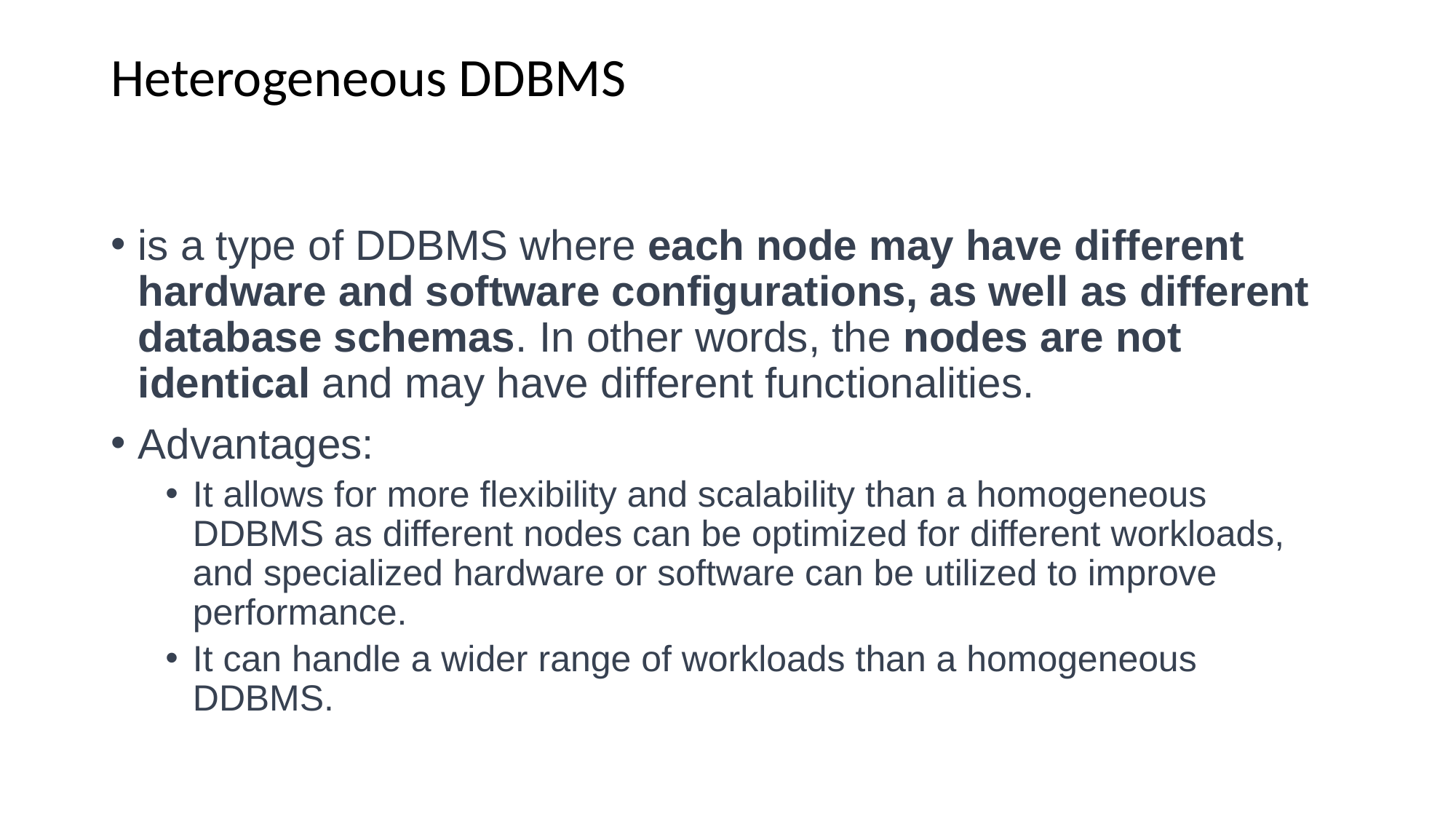

# Heterogeneous DDBMS
is a type of DDBMS where each node may have different hardware and software configurations, as well as different database schemas. In other words, the nodes are not identical and may have different functionalities.
Advantages:
It allows for more flexibility and scalability than a homogeneous DDBMS as different nodes can be optimized for different workloads, and specialized hardware or software can be utilized to improve performance.
It can handle a wider range of workloads than a homogeneous DDBMS.